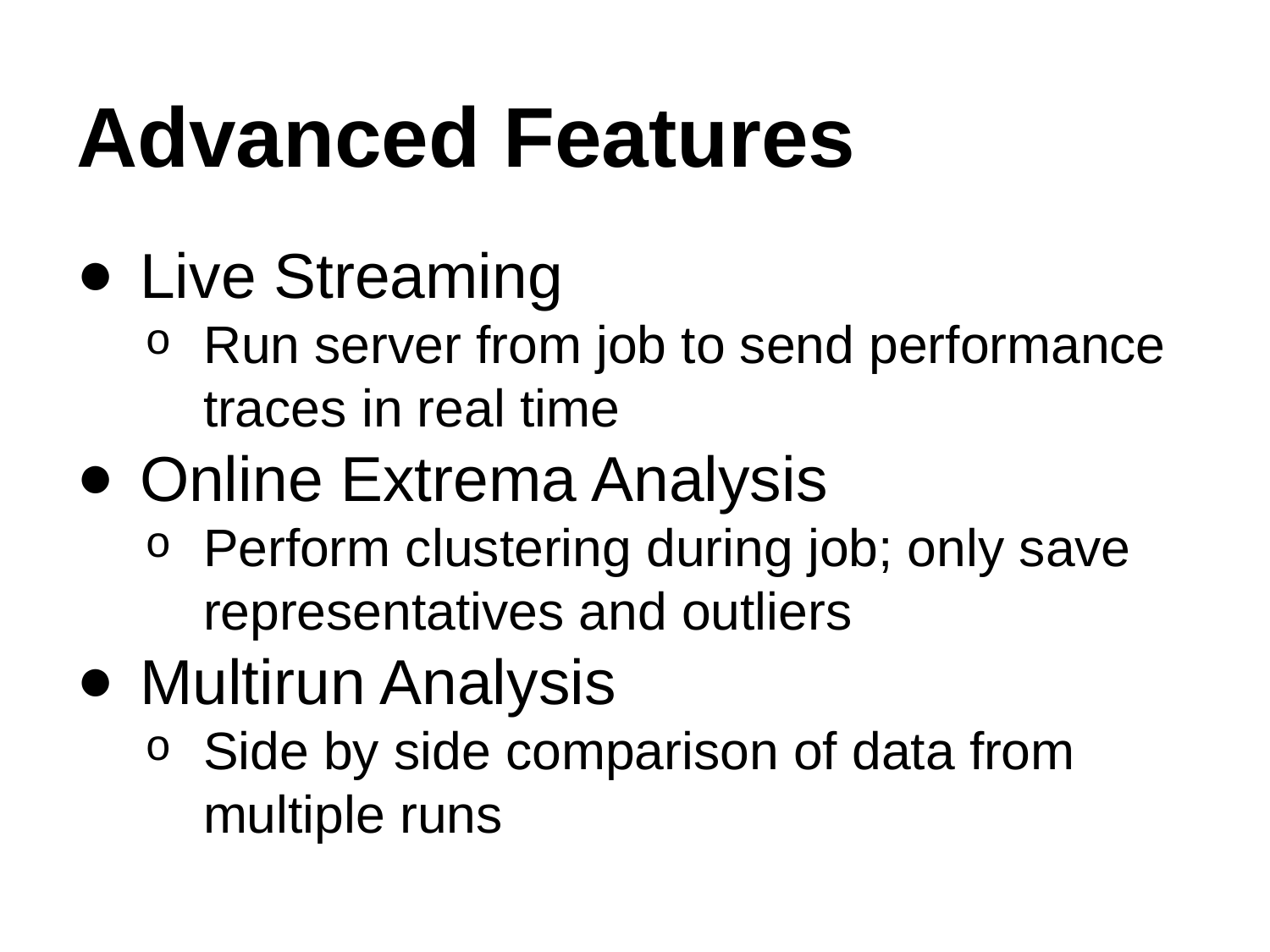

# Advanced Features
Live Streaming
Run server from job to send performance traces in real time
Online Extrema Analysis
Perform clustering during job; only save representatives and outliers
Multirun Analysis
Side by side comparison of data from multiple runs